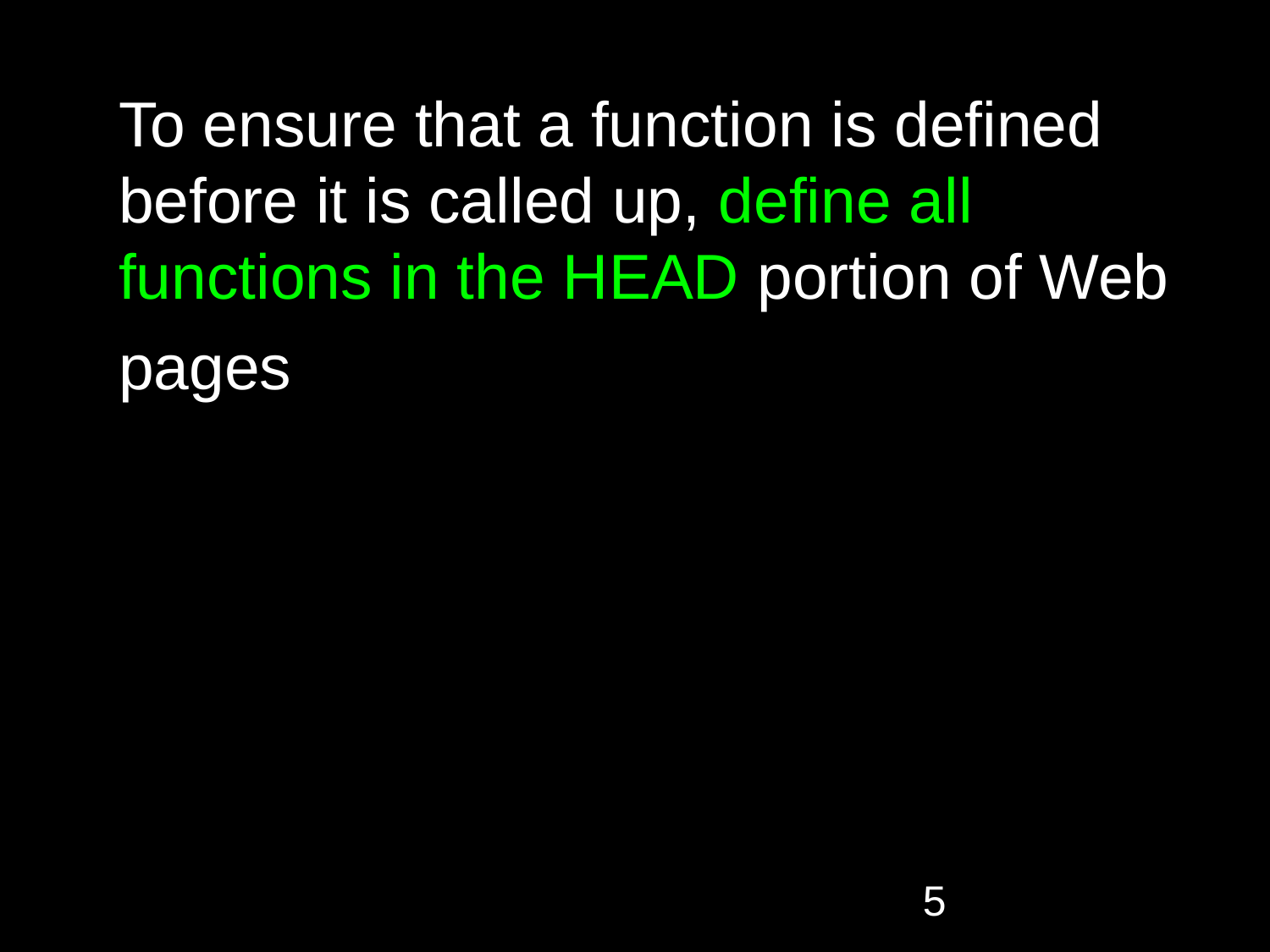

# To ensure that a function is defined before it is called up, define all functions in the HEAD portion of Web pages
5